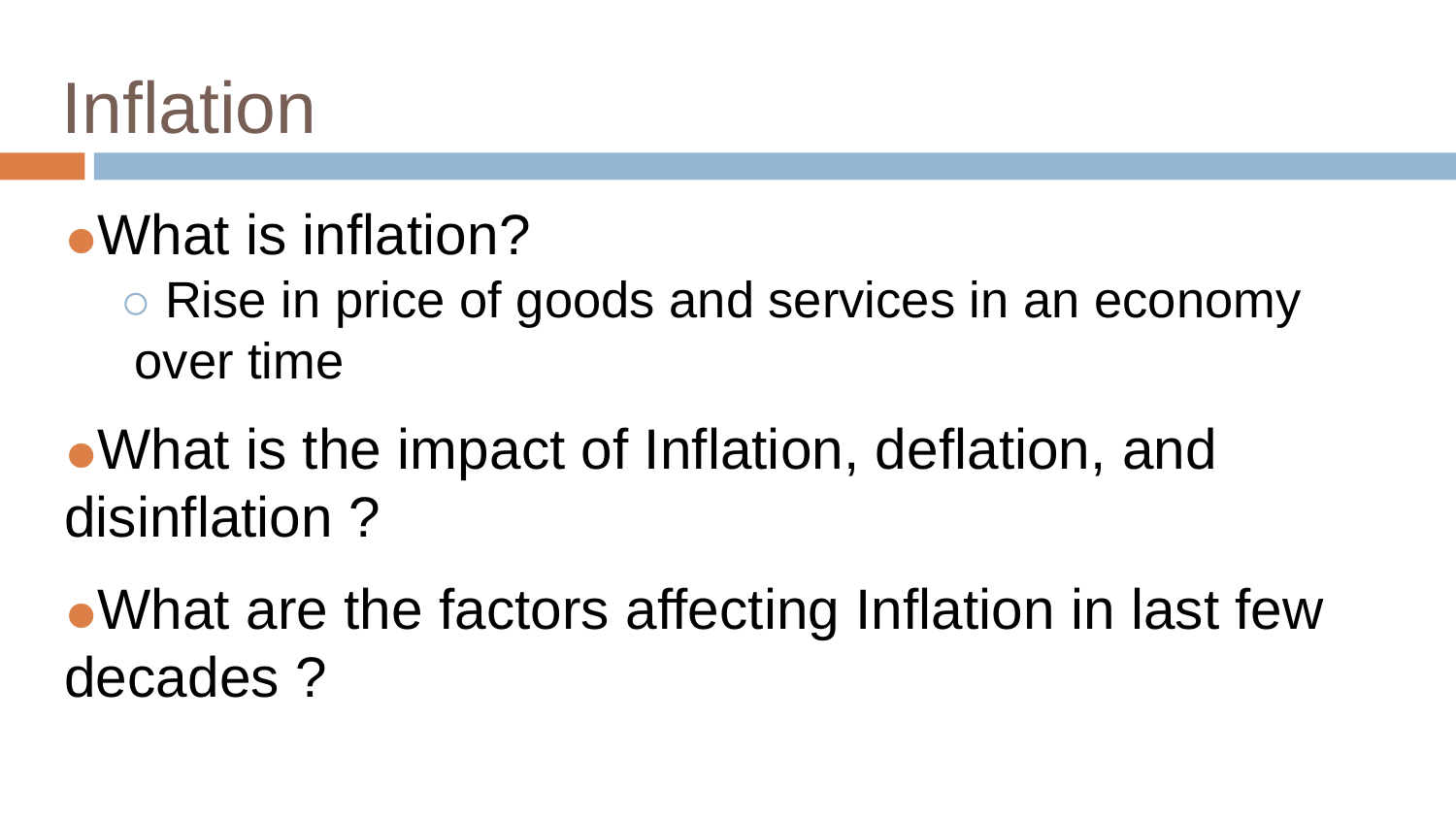

# Inflation
What is inflation?
 Rise in price of goods and services in an economy over time
What is the impact of Inflation, deflation, and disinflation ?
What are the factors affecting Inflation in last few decades ?